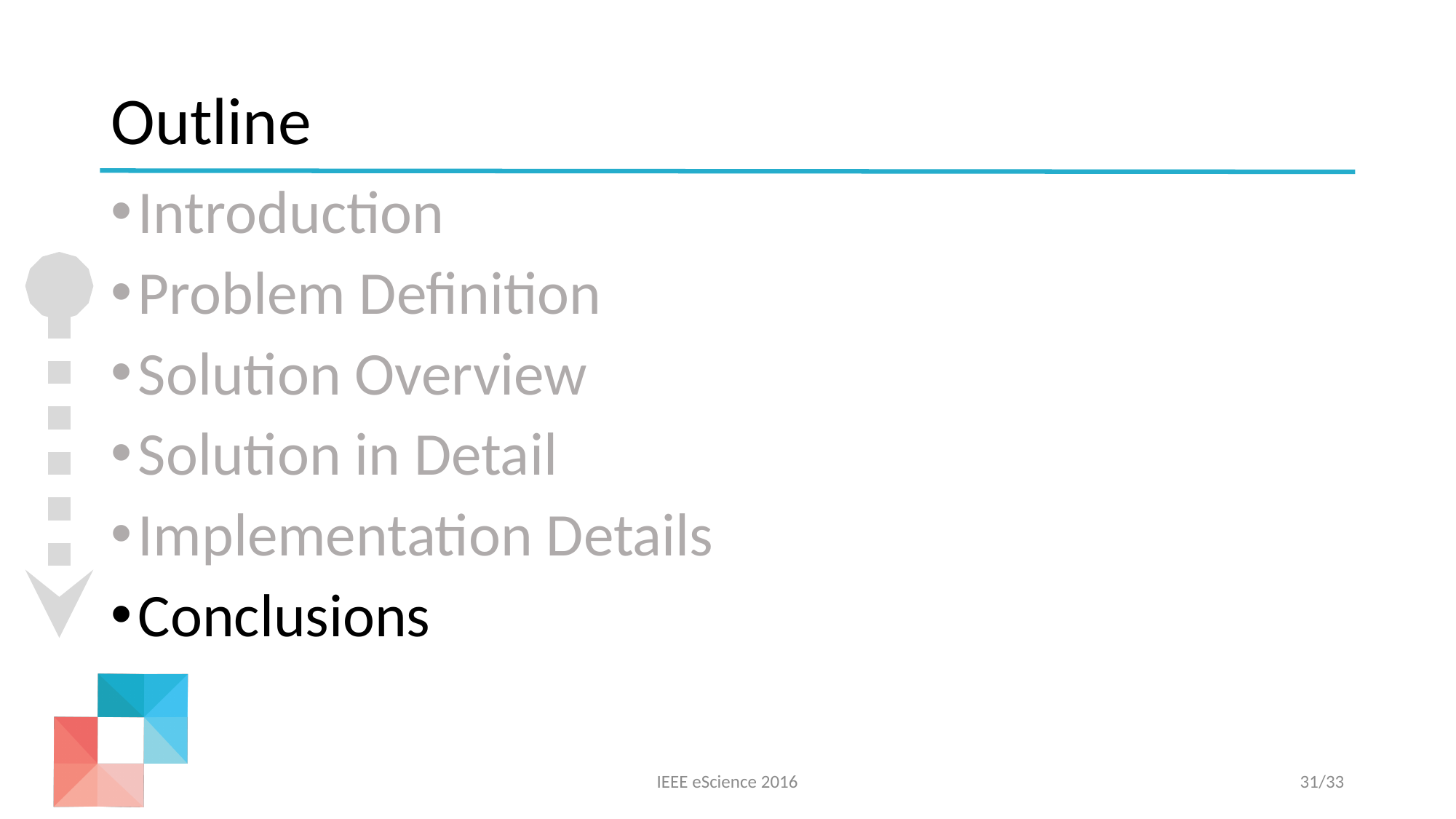

# Outline
Introduction
Problem Definition
Solution Overview
Solution in Detail
Implementation Details
Conclusions
IEEE eScience 2016
31/33